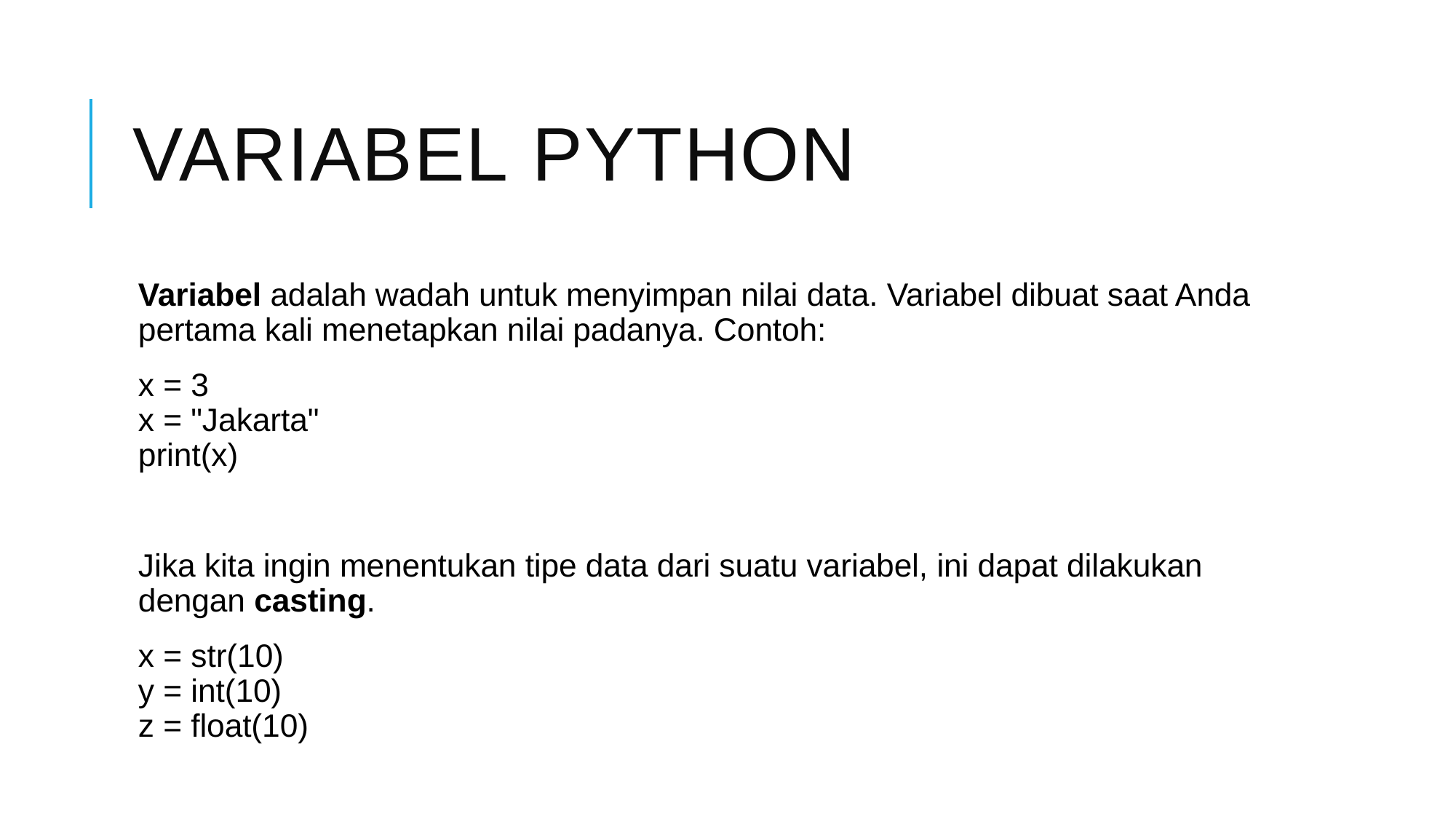

# Variabel Python
Variabel adalah wadah untuk menyimpan nilai data. Variabel dibuat saat Anda pertama kali menetapkan nilai padanya. Contoh:
x = 3 
x = "Jakarta"
print(x)

Jika kita ingin menentukan tipe data dari suatu variabel, ini dapat dilakukan dengan casting.
x = str(10)  
y = int(10)   
z = float(10)